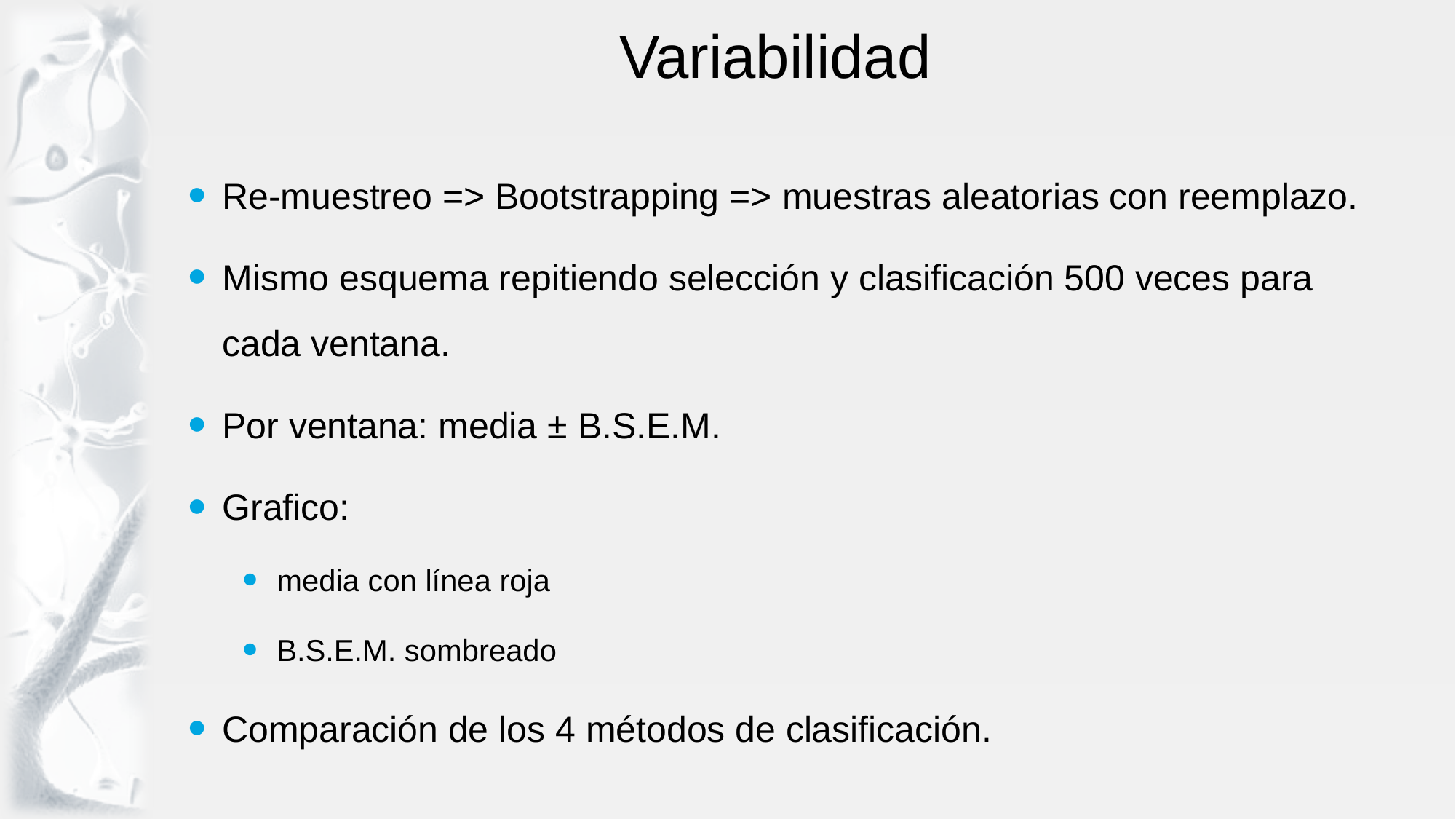

# Variabilidad
Re-muestreo => Bootstrapping => muestras aleatorias con reemplazo.
Mismo esquema repitiendo selección y clasificación 500 veces para cada ventana.
Por ventana: media ± B.S.E.M.
Grafico:
media con línea roja
B.S.E.M. sombreado
Comparación de los 4 métodos de clasificación.